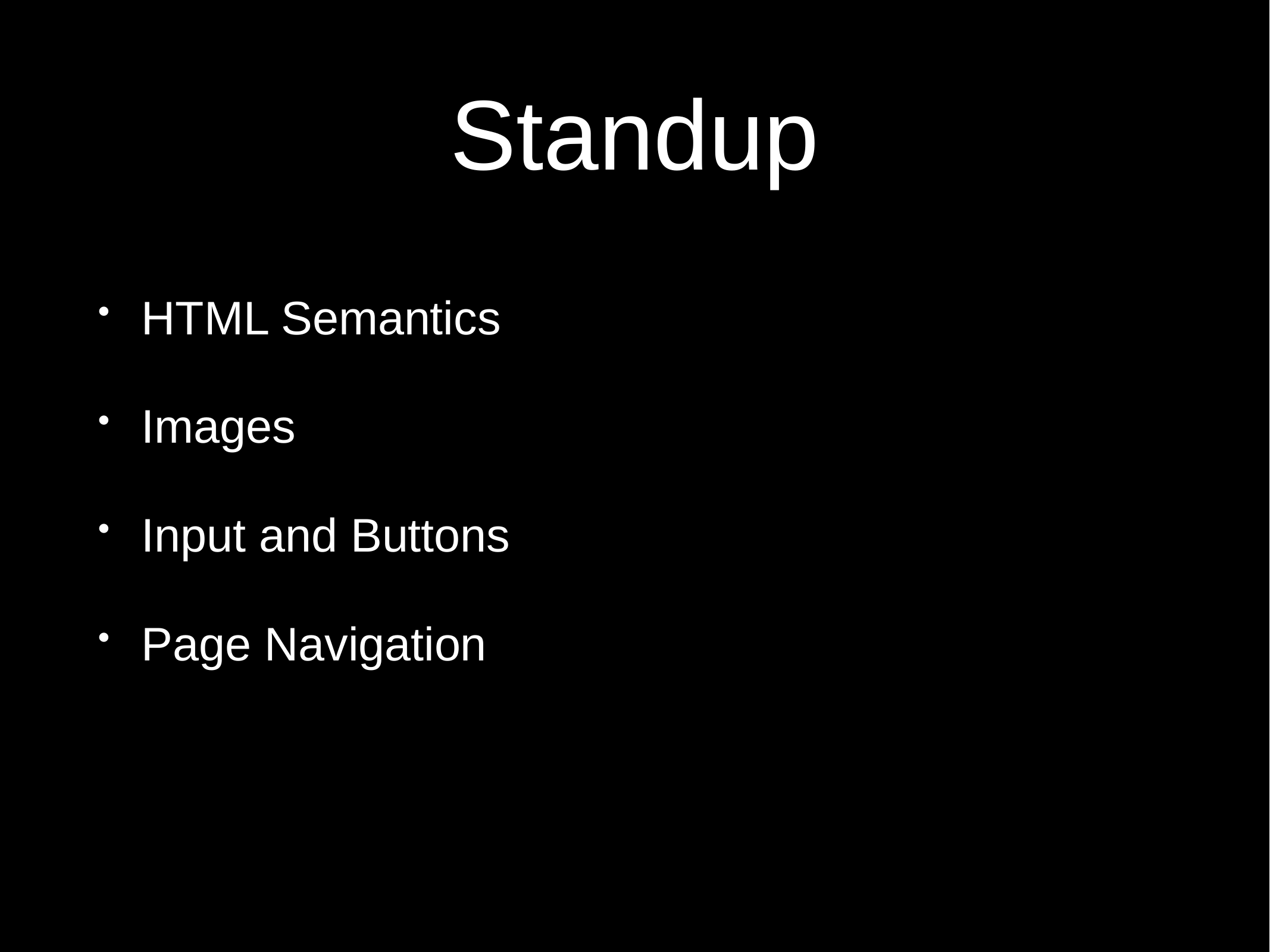

# Standup
HTML Semantics
Images
Input and Buttons
Page Navigation